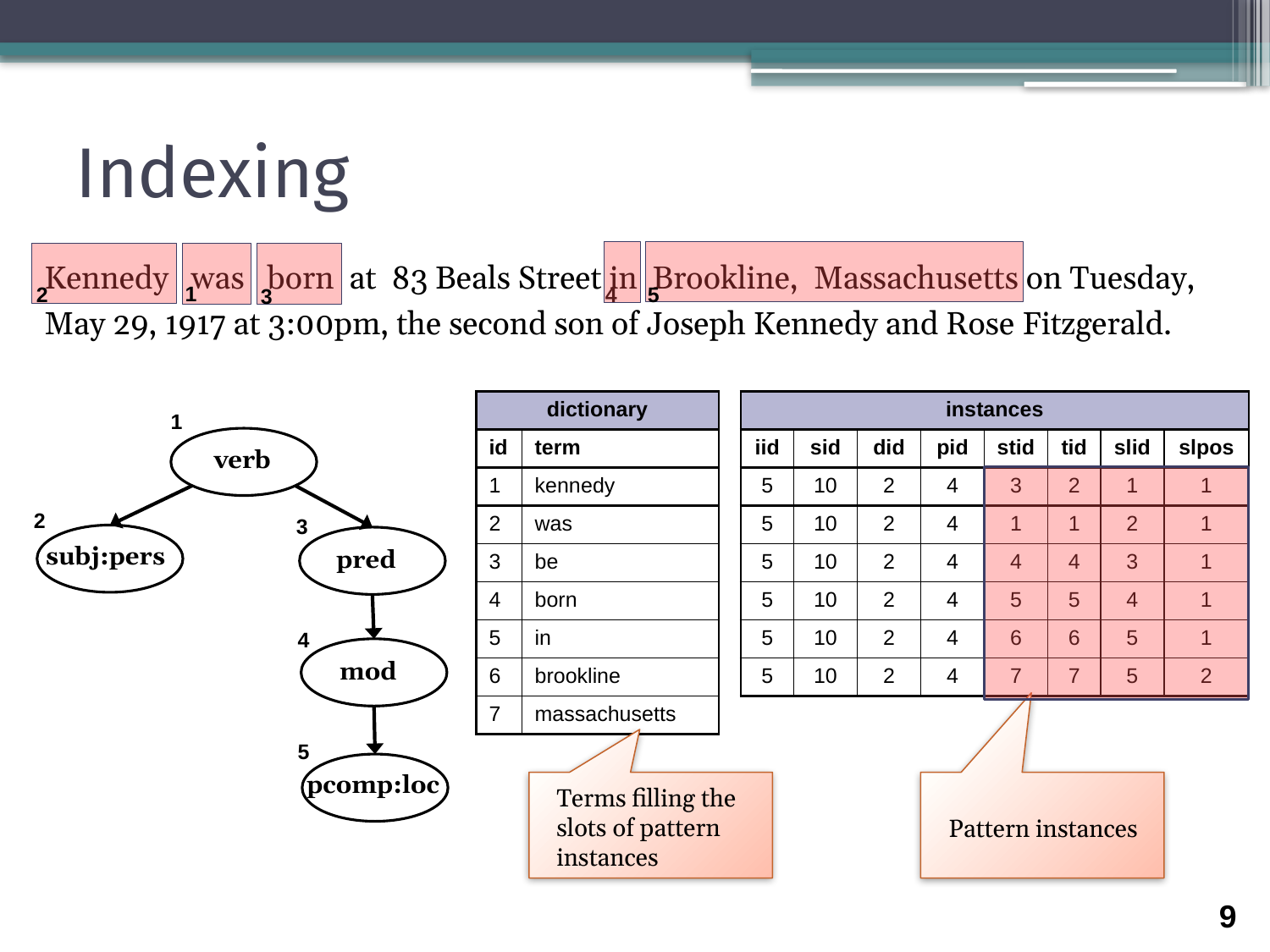

# Indexing

1
2
4
5
3
Kennedy   was   born  at  83 Beals Street in  Brookline,  Massachusetts on Tuesday, May 29, 1917 at 3:00pm, the second son of Joseph Kennedy and Rose Fitzgerald.
| dictionary |  |
| --- | --- |
| id | term |
| 1 | kennedy |
| 2 | was |
| 3 | be |
| 4 | born |
| 5 | in |
| 6 | brookline |
| 7 | massachusetts |
| instances |  |  |  |  |  |  |  |
| --- | --- | --- | --- | --- | --- | --- | --- |
| iid | sid | did | pid | stid | tid | slid | slpos |
| 5 | 10 | 2 | 4 | 3 | 2 | 1 | 1 |
| 5 | 10 | 2 | 4 | 1 | 1 | 2 | 1 |
| 5 | 10 | 2 | 4 | 4 | 4 | 3 | 1 |
| 5 | 10 | 2 | 4 | 5 | 5 | 4 | 1 |
| 5 | 10 | 2 | 4 | 6 | 6 | 5 | 1 |
| 5 | 10 | 2 | 4 | 7 | 7 | 5 | 2 |
1

verb
3

subj:pers
pred
4

mod
5

pcomp:loc

2

Terms filling the slots of pattern instances

Pattern instances
9